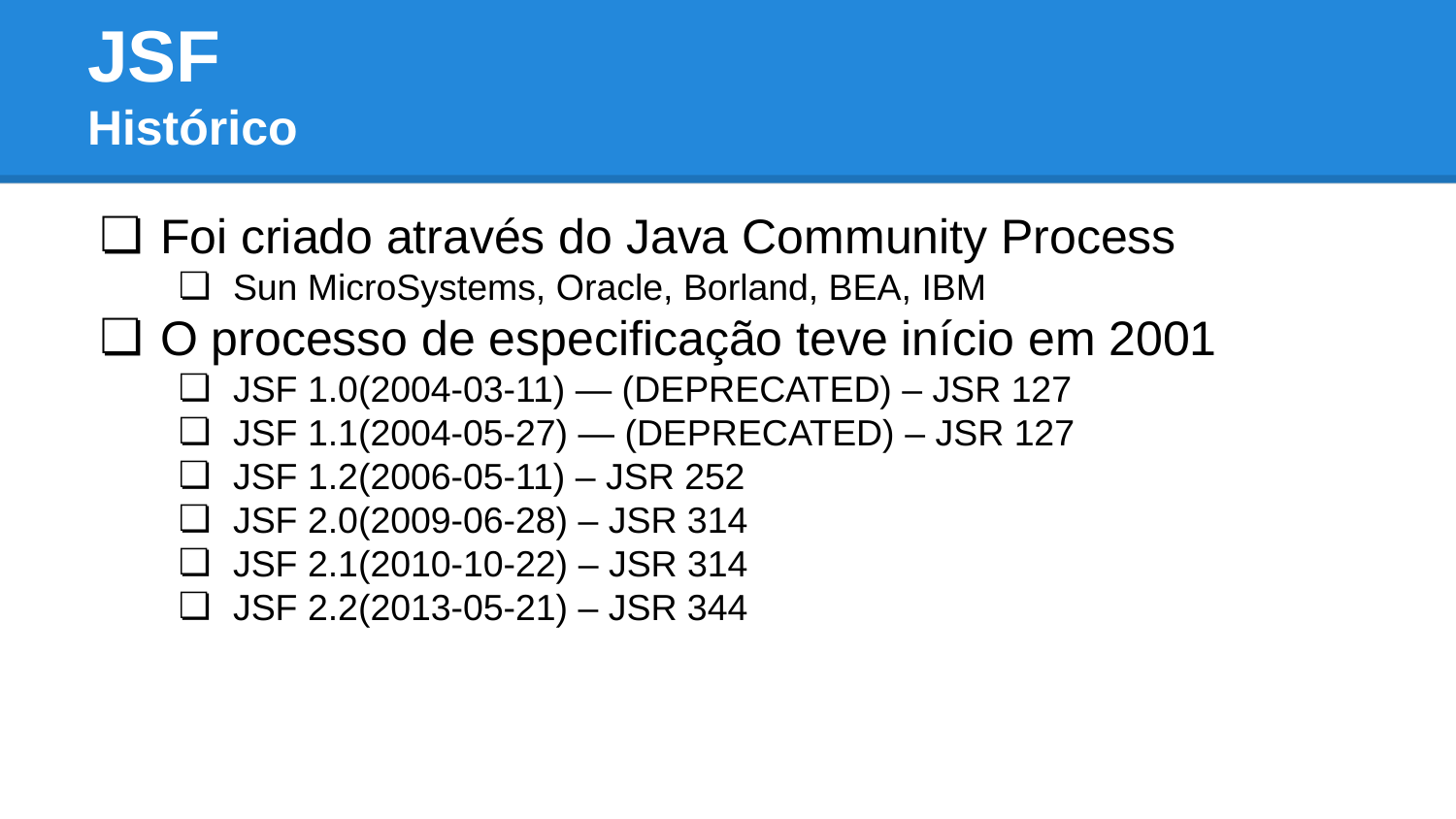

# JSF
Histórico
Foi criado através do Java Community Process
Sun MicroSystems, Oracle, Borland, BEA, IBM
O processo de especificação teve início em 2001
JSF 1.0(2004-03-11) — (DEPRECATED) – JSR 127
JSF 1.1(2004-05-27) — (DEPRECATED) – JSR 127
JSF 1.2(2006-05-11) – JSR 252
JSF 2.0(2009-06-28) – JSR 314
JSF 2.1(2010-10-22) – JSR 314
JSF 2.2(2013-05-21) – JSR 344